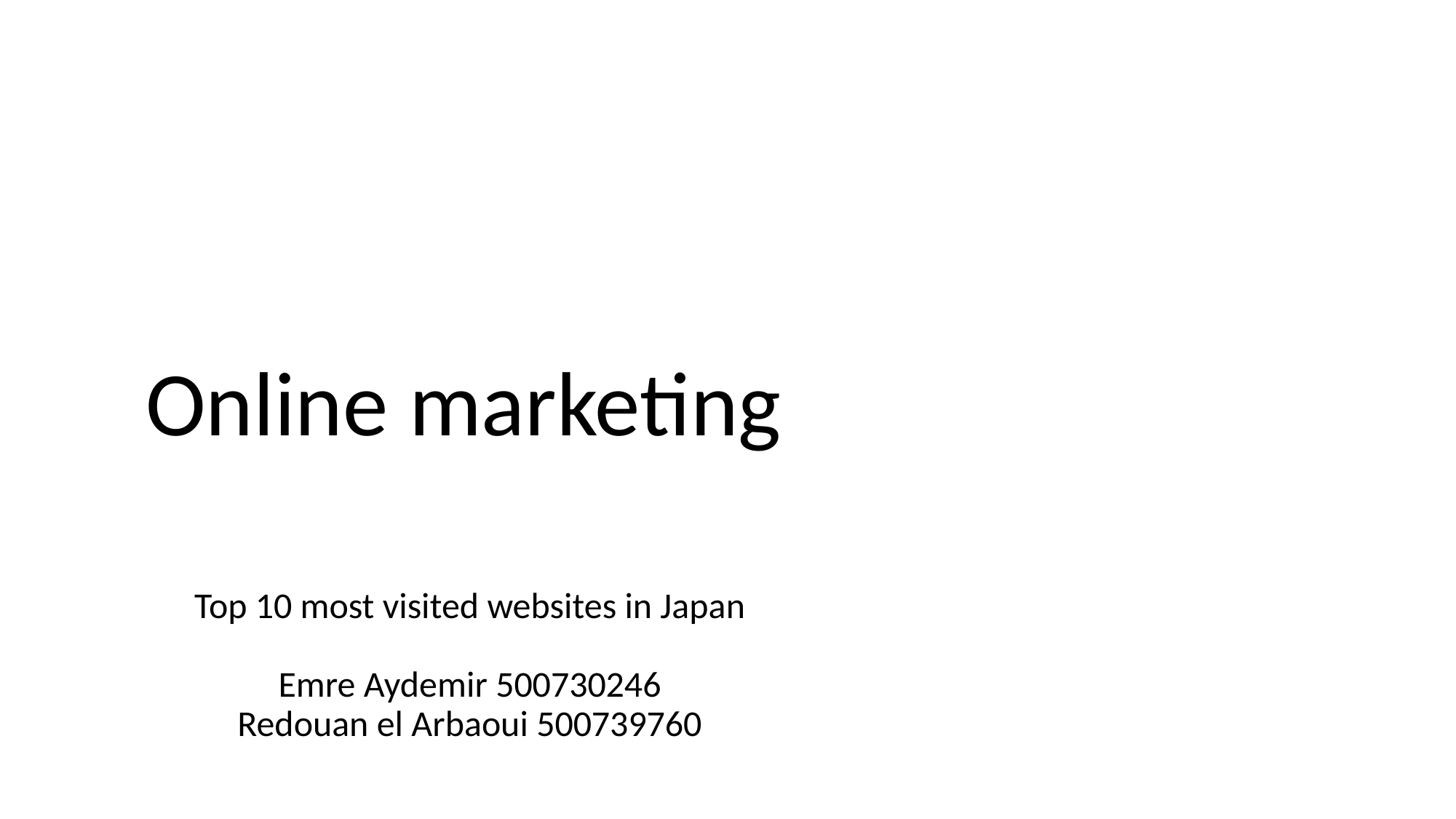

# Online marketing
Top 10 most visited websites in Japan

Emre Aydemir 500730246
Redouan el Arbaoui 500739760